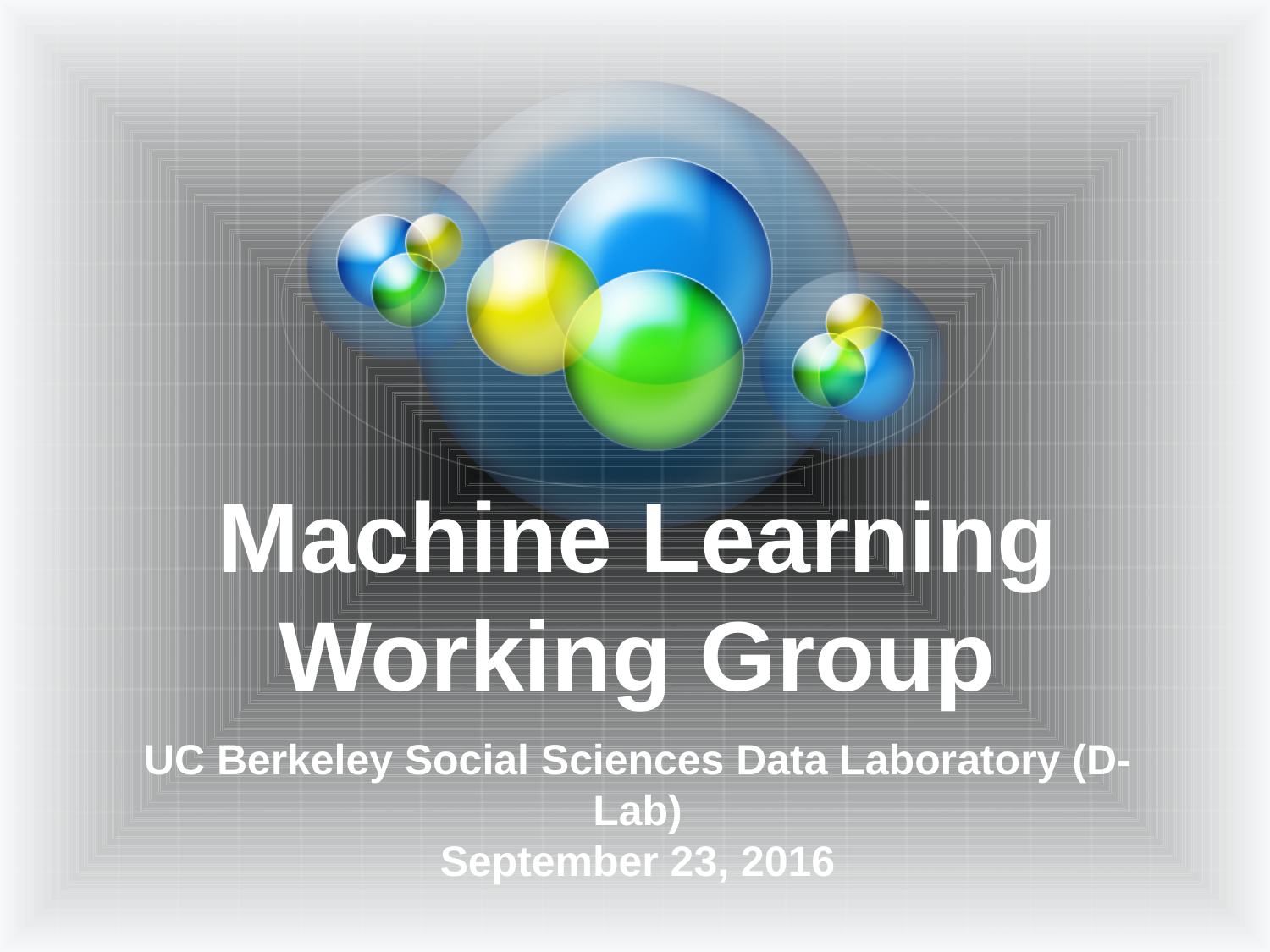

# Machine Learning Working Group
UC Berkeley Social Sciences Data Laboratory (D-Lab)
September 23, 2016